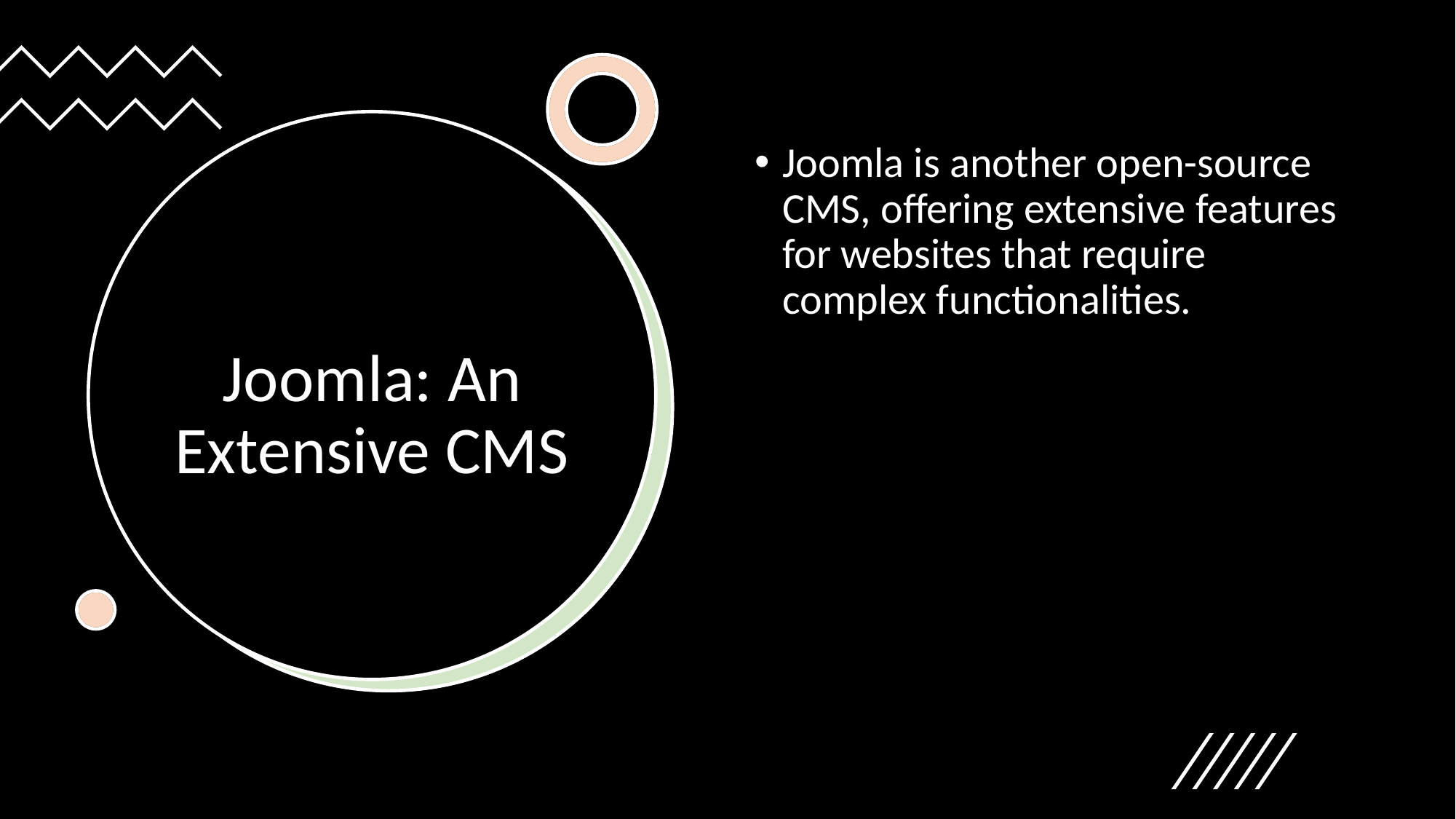

Joomla is another open-source CMS, offering extensive features for websites that require complex functionalities.
# Joomla: An Extensive CMS